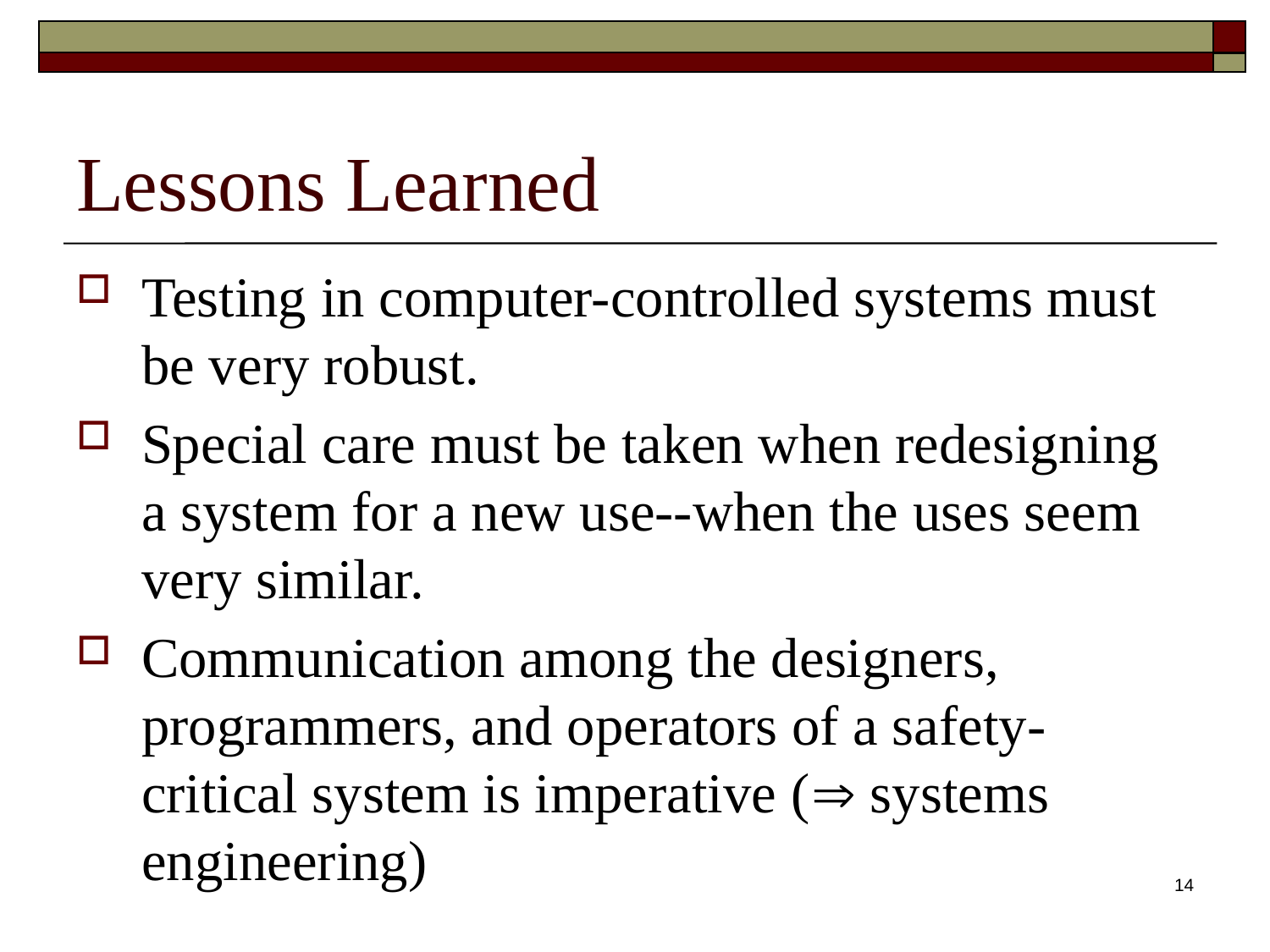

# Lessons Learned
Testing in computer-controlled systems must be very robust.
Special care must be taken when redesigning a system for a new use--when the uses seem very similar.
Communication among the designers, programmers, and operators of a safety-critical system is imperative (⇒ systems engineering)

Krishna Suman Kadiyala  EE 585 : A case study
14